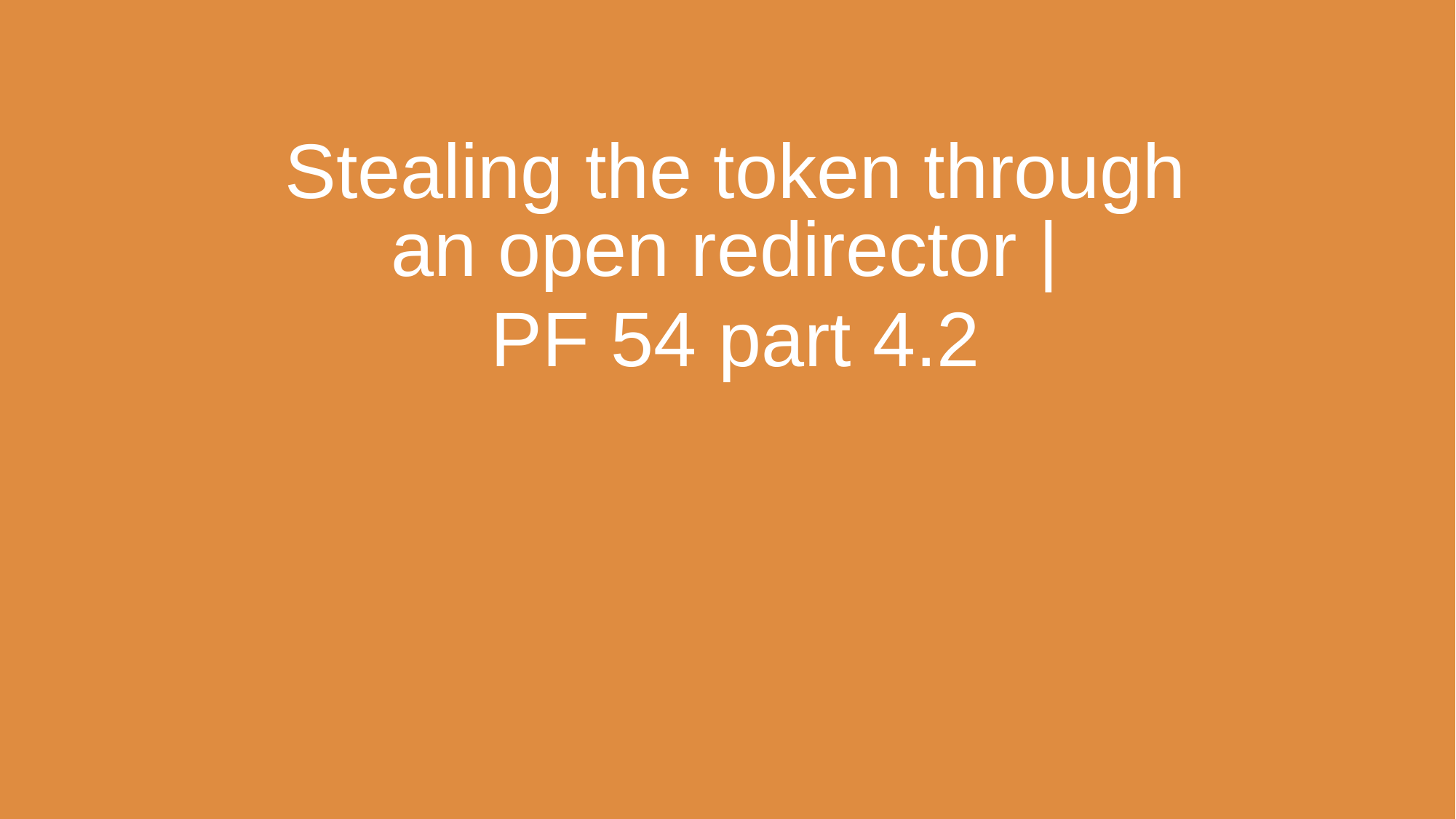

Stealing the token through an open redirector |
PF 54 part 4.2